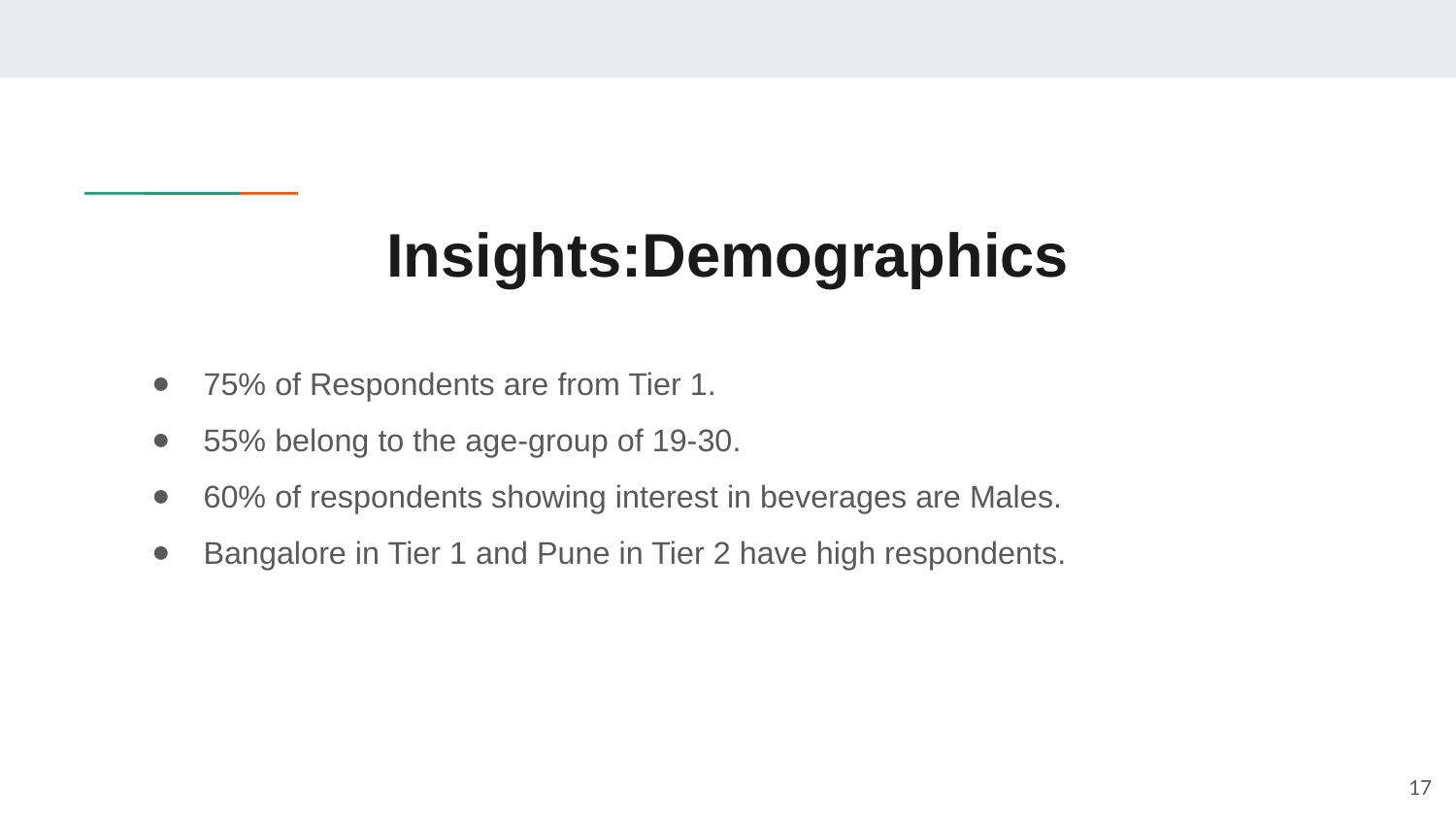

# Insights:Demographics
75% of Respondents are from Tier 1.
55% belong to the age-group of 19-30.
60% of respondents showing interest in beverages are Males.
Bangalore in Tier 1 and Pune in Tier 2 have high respondents.

17